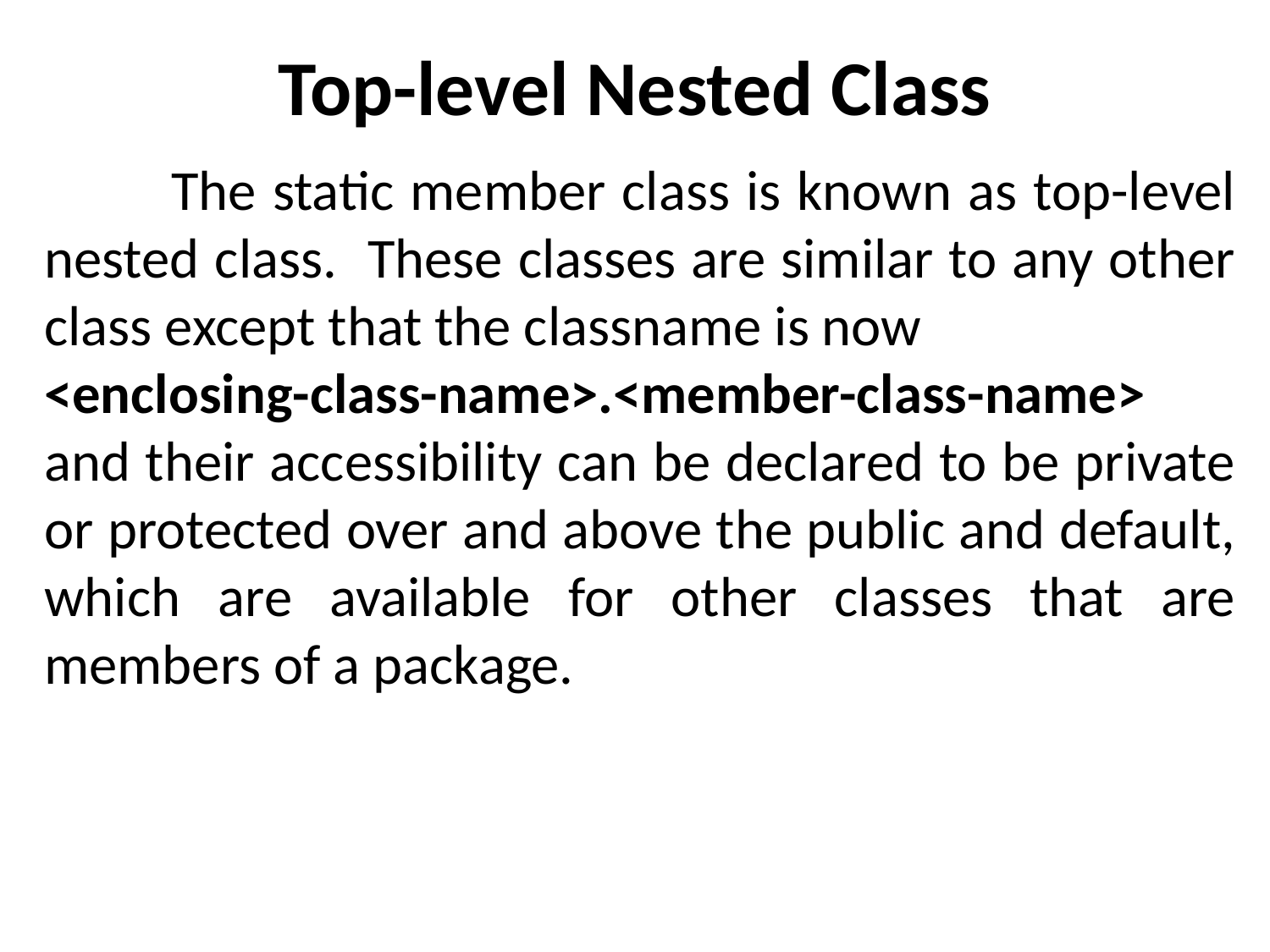

# Top-level Nested Class
	The static member class is known as top-level nested class.  These classes are similar to any other class except that the classname is now
<enclosing-class-name>.<member-class-name> and their accessibility can be declared to be private or protected over and above the public and default, which are available for other classes that are members of a package.